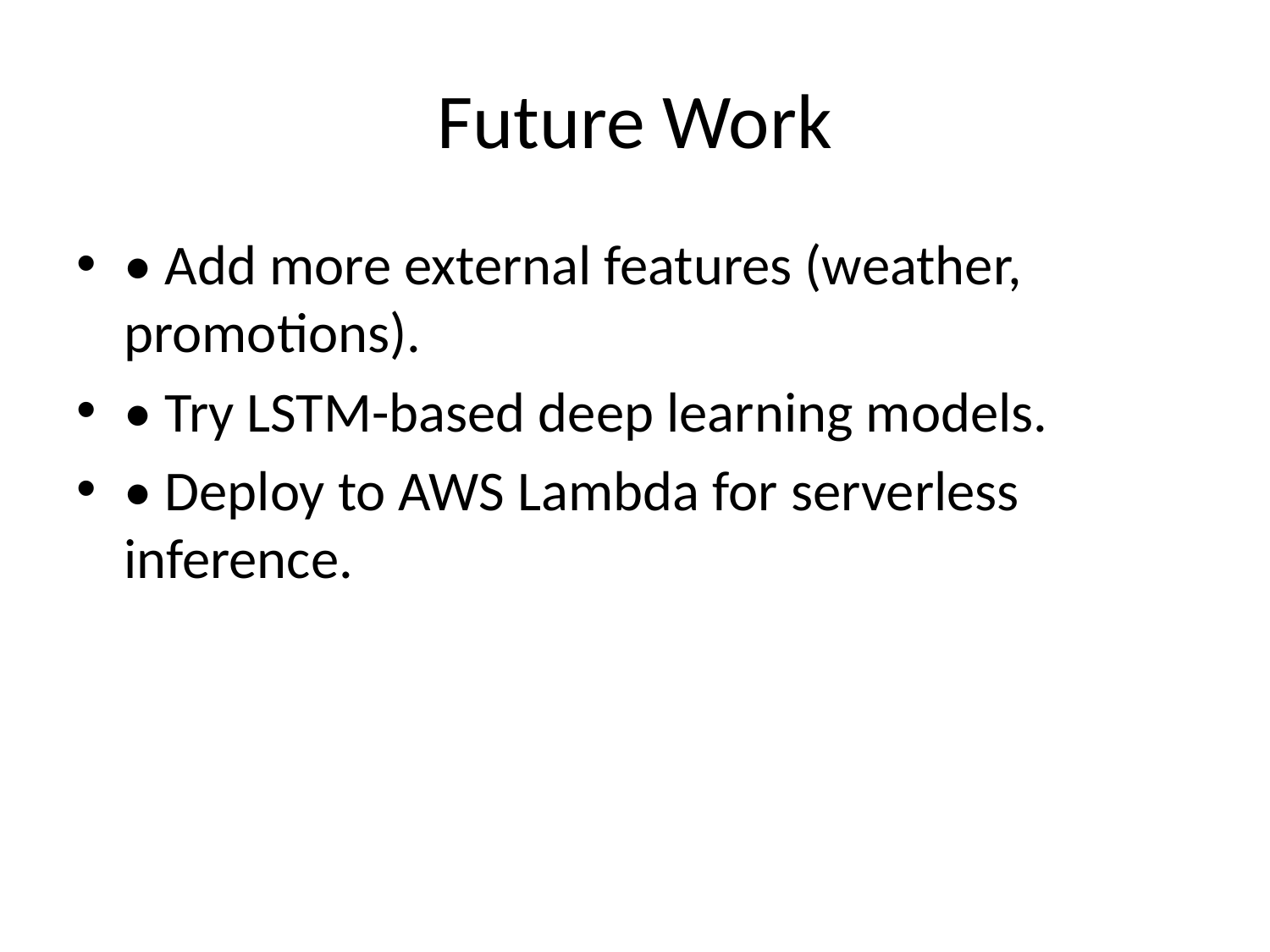

# Future Work
• Add more external features (weather, promotions).
• Try LSTM-based deep learning models.
• Deploy to AWS Lambda for serverless inference.